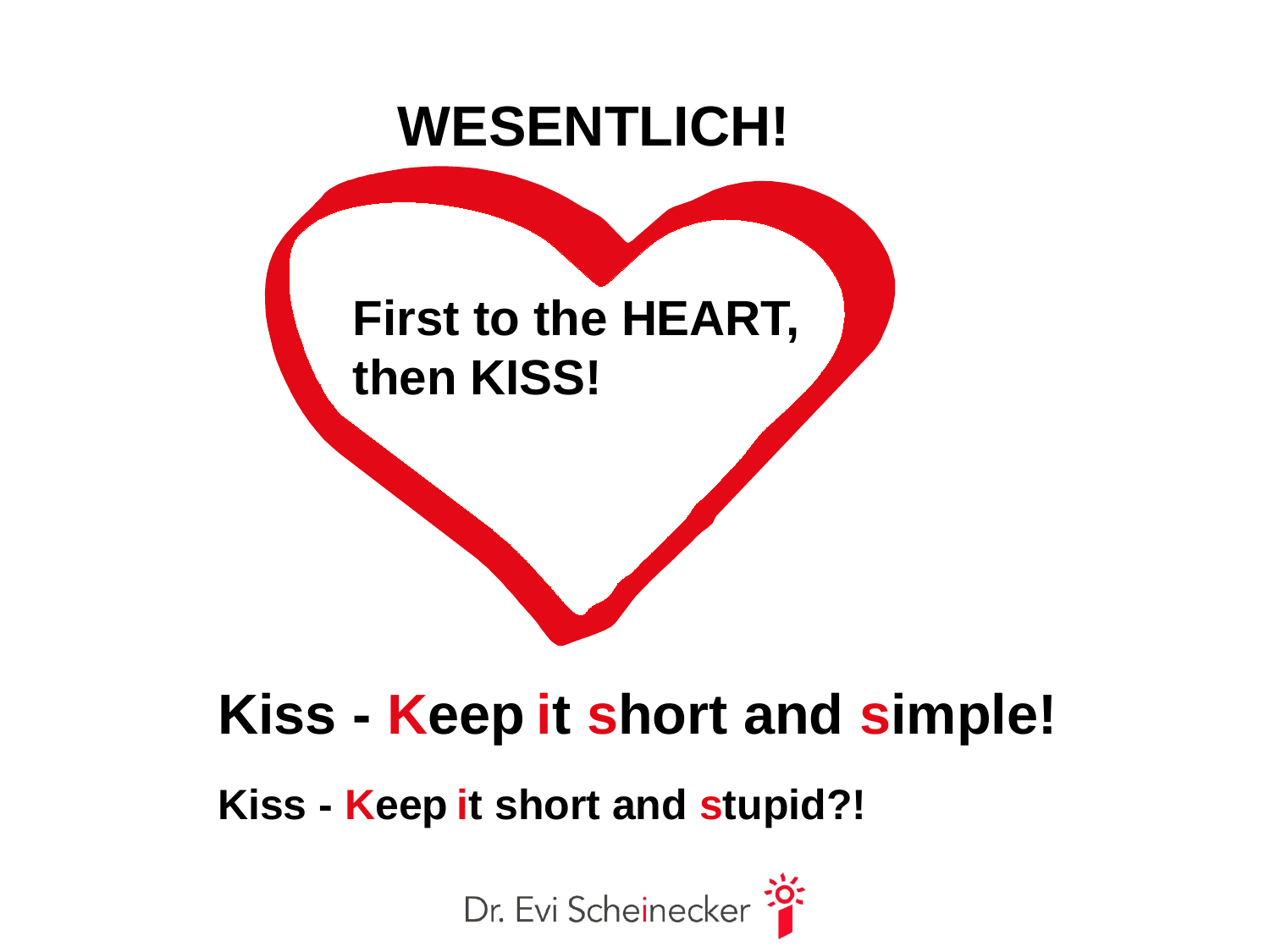

WESENTLICH!

First to the HEART,
then KISS!

Kiss - Keep it short and simple!

Kiss - Keep it short and stupid?!